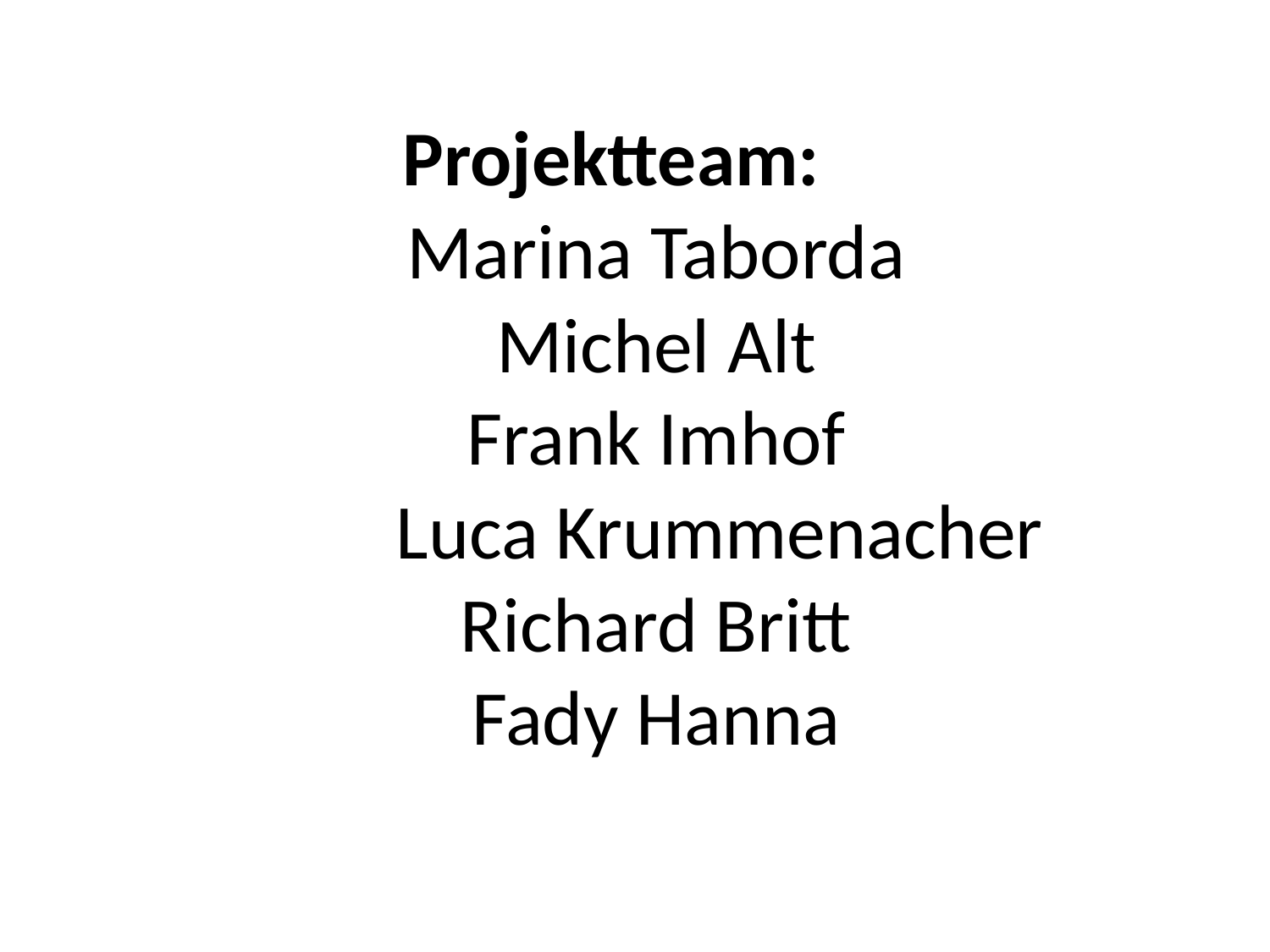

# Projektteam: Marina Taborda Michel Alt Frank Imhof Luca Krummenacher Richard Britt Fady Hanna